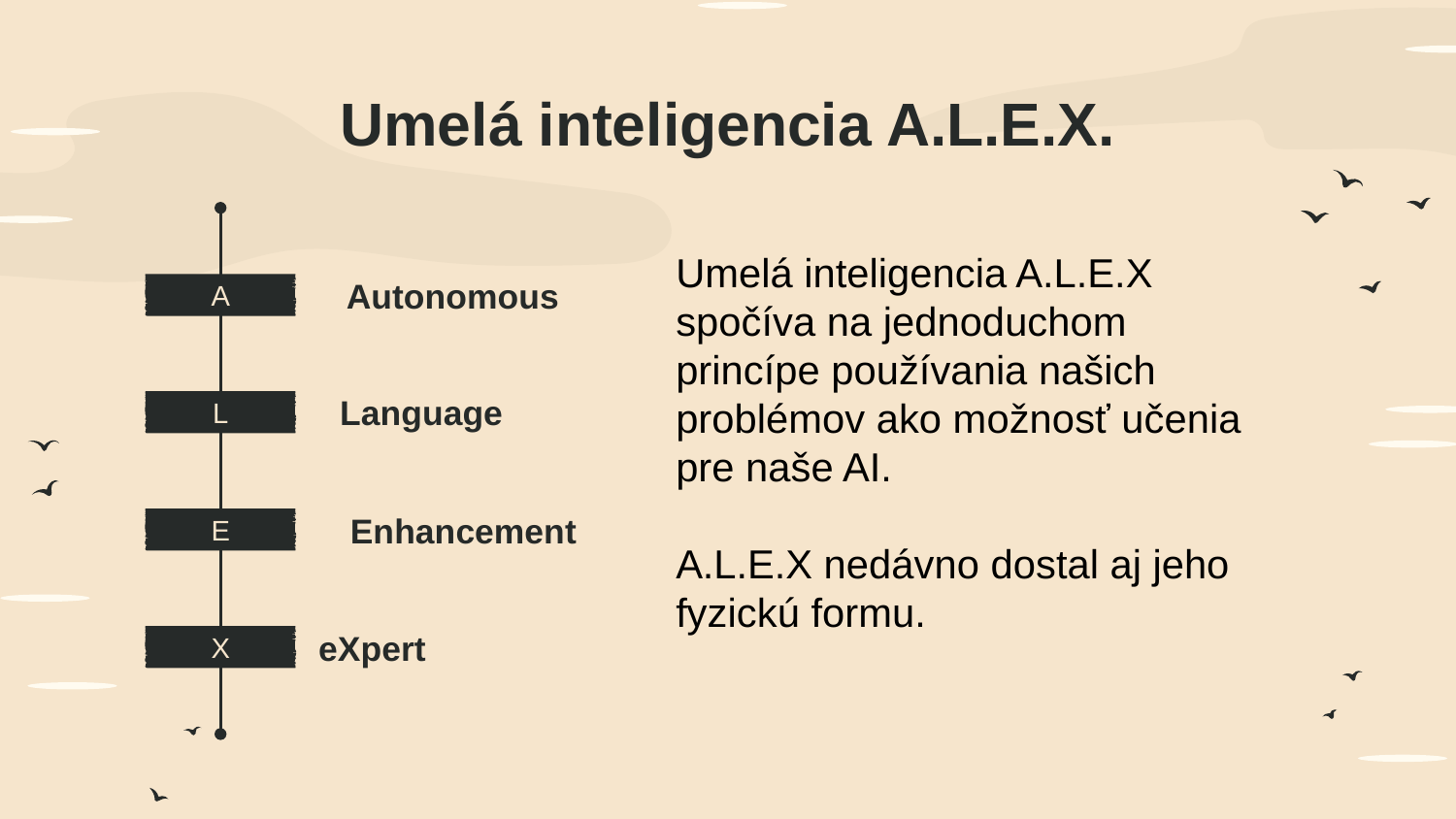

# Umelá inteligencia A.L.E.X.
Umelá inteligencia A.L.E.X spočíva na jednoduchom princípe používania našich problémov ako možnosť učenia pre naše AI.

A.L.E.X nedávno dostal aj jeho fyzickú formu.
Autonomous

A
Language

L
Enhancement

E
eXpert

X